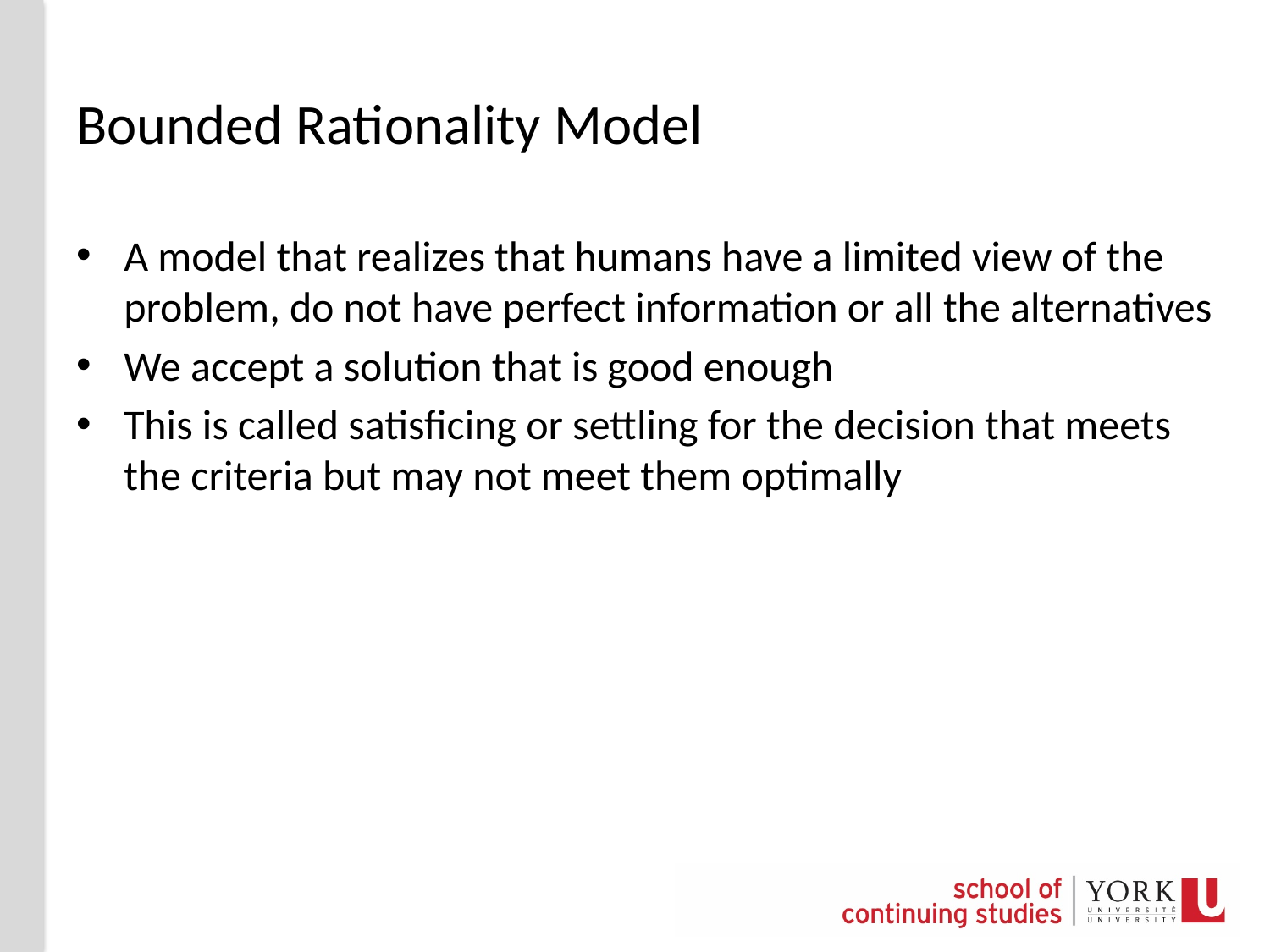

# Bounded Rationality Model
A model that realizes that humans have a limited view of the problem, do not have perfect information or all the alternatives
We accept a solution that is good enough
This is called satisficing or settling for the decision that meets the criteria but may not meet them optimally